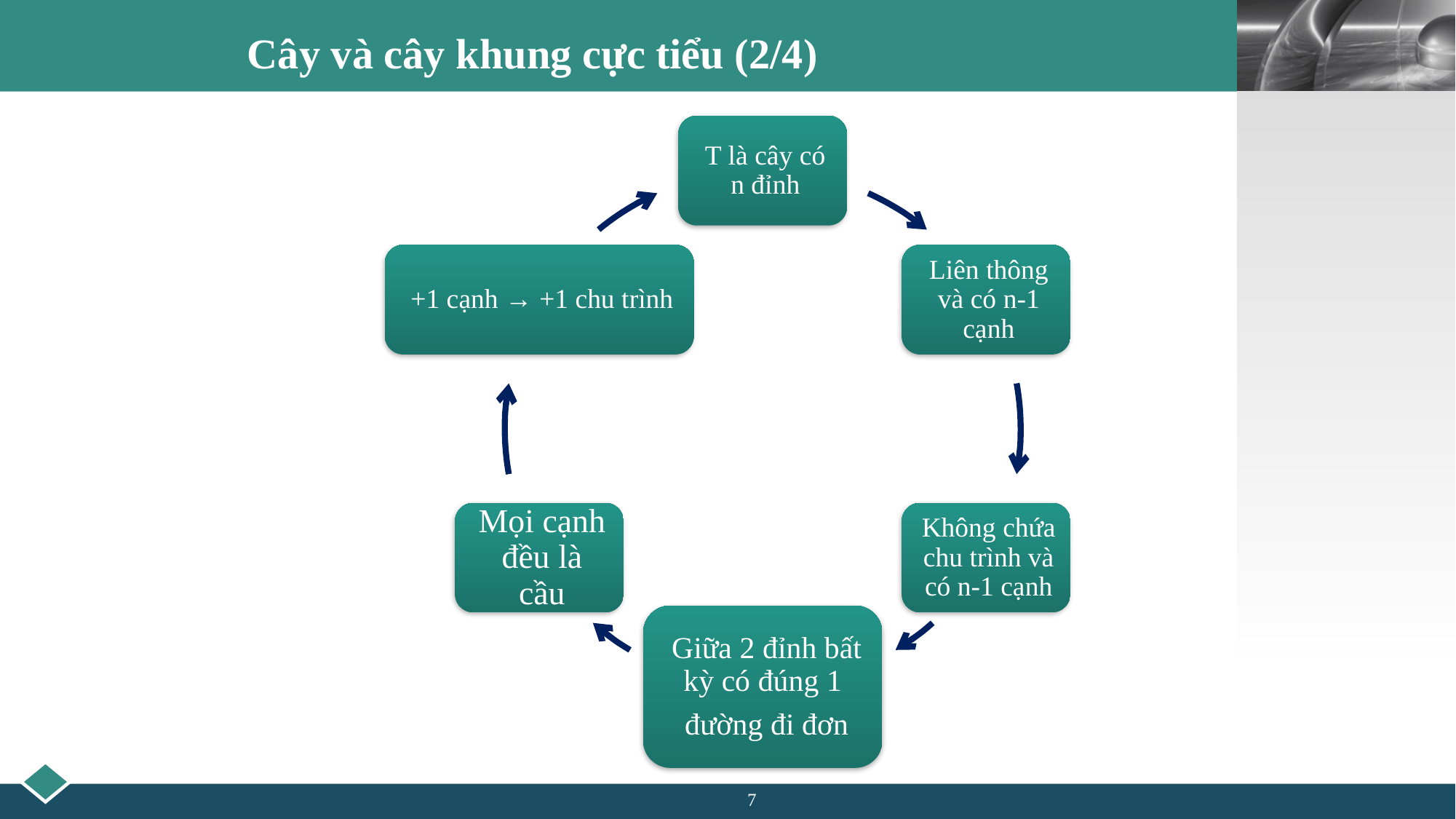

# Cây và cây khung cực tiểu (2/4)
T là cây có n đỉnh
Liên thông và có n-1 cạnh
Không chứa chu trình và có n-1 cạnh
Giữa 2 đỉnh bất kỳ có đúng 1
đường đi đơn
Mọi cạnh đều là cầu
+1 cạnh → +1 chu trình
7